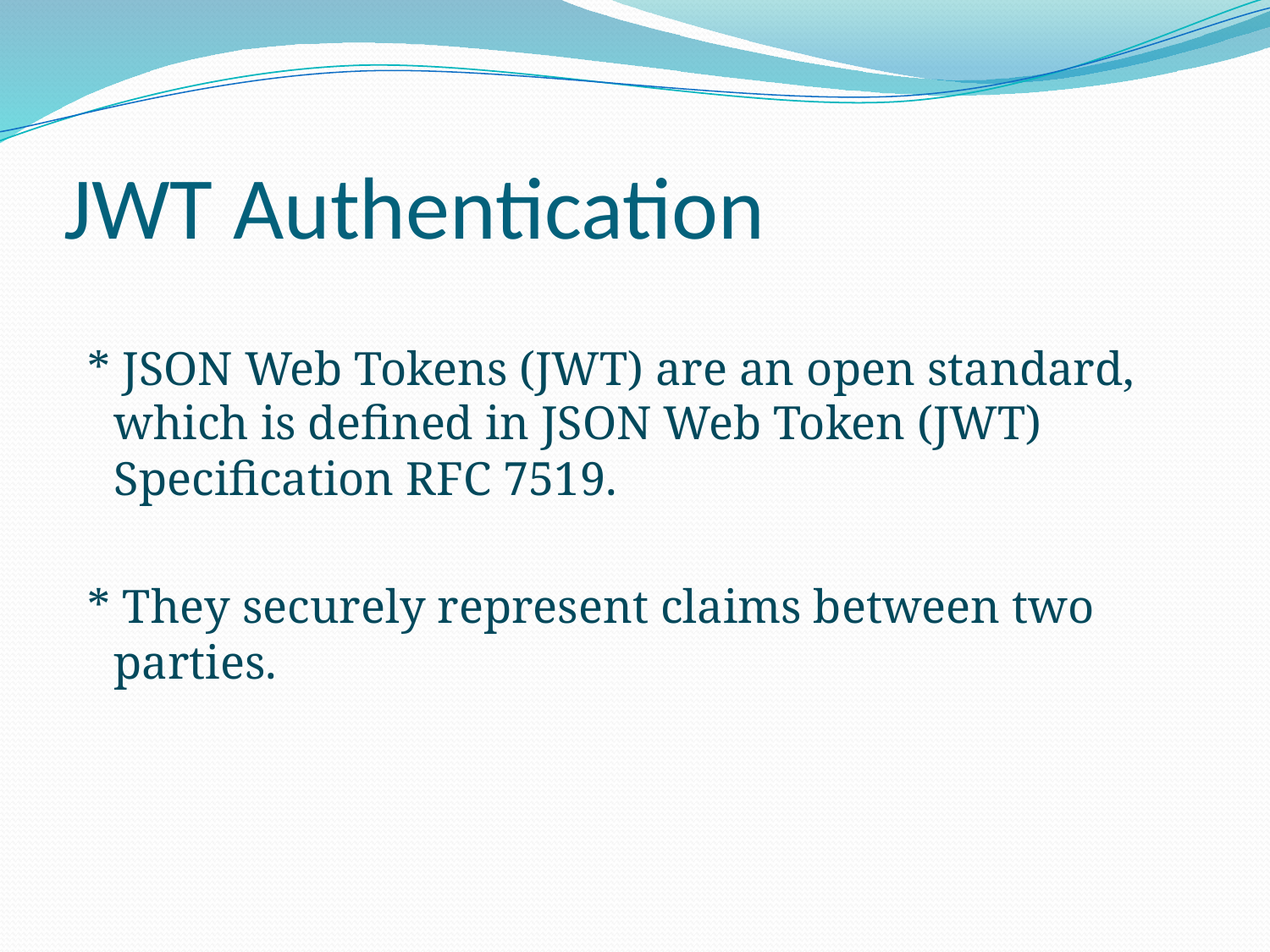

# JWT Authentication

 * JSON Web Tokens (JWT) are an open standard, which is defined in JSON Web Token (JWT) Specification RFC 7519.

 * They securely represent claims between two parties.